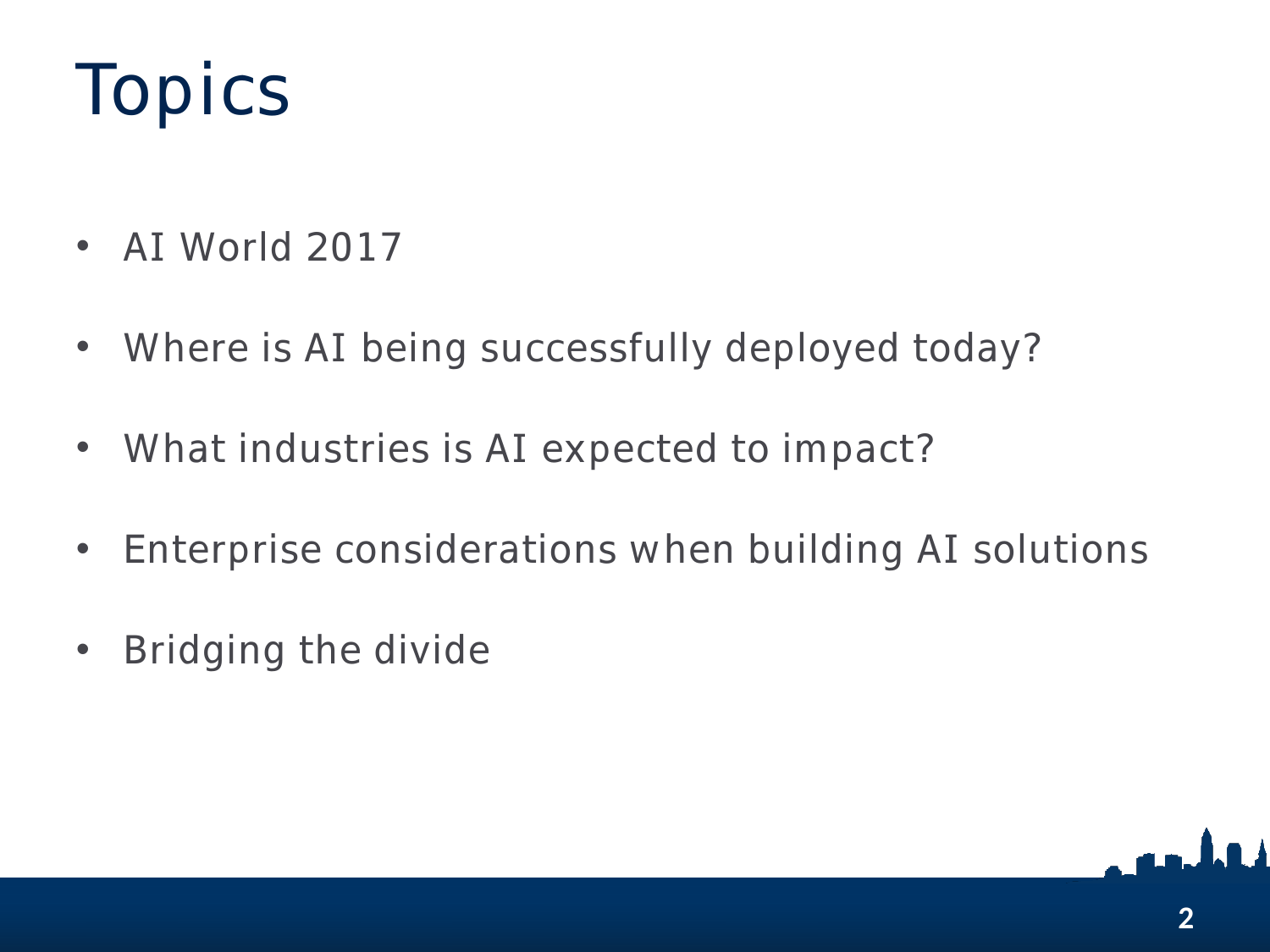

# Topics
AI World 2017
Where is AI being successfully deployed today?
What industries is AI expected to impact?
Enterprise considerations when building AI solutions
Bridging the divide

2